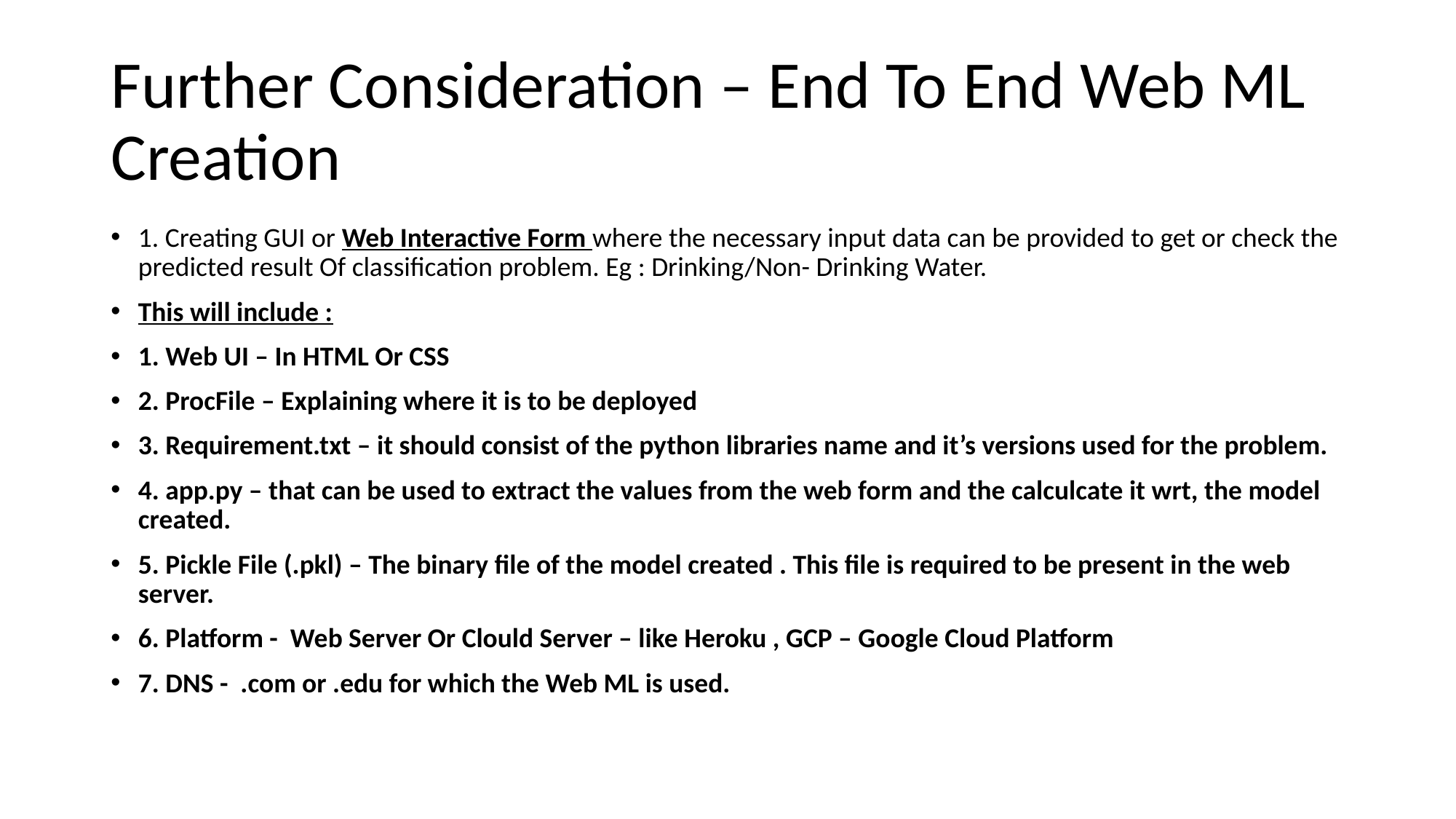

# Further Consideration – End To End Web ML Creation
1. Creating GUI or Web Interactive Form where the necessary input data can be provided to get or check the predicted result Of classification problem. Eg : Drinking/Non- Drinking Water.
This will include :
1. Web UI – In HTML Or CSS
2. ProcFile – Explaining where it is to be deployed
3. Requirement.txt – it should consist of the python libraries name and it’s versions used for the problem.
4. app.py – that can be used to extract the values from the web form and the calculcate it wrt, the model created.
5. Pickle File (.pkl) – The binary file of the model created . This file is required to be present in the web server.
6. Platform -  Web Server Or Clould Server – like Heroku , GCP – Google Cloud Platform
7. DNS -  .com or .edu for which the Web ML is used.